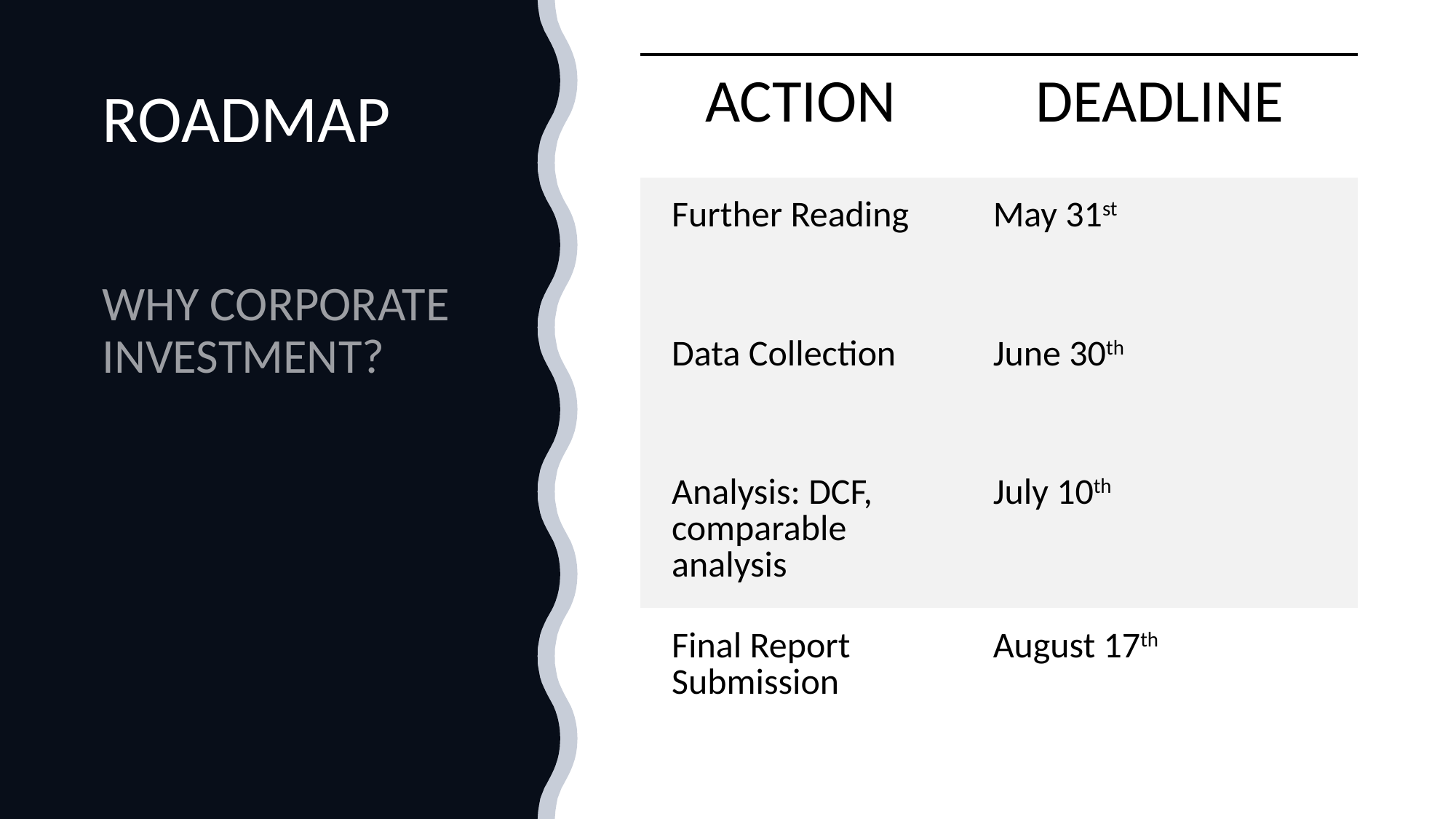

| ACTION | DEADLINE |
| --- | --- |
| Further Reading | May 31st |
| Data Collection | June 30th |
| Analysis: DCF, comparable analysis | July 10th |
| Final Report Submission | August 17th |
# ROADMAP
WHY CORPORATE INVESTMENT?